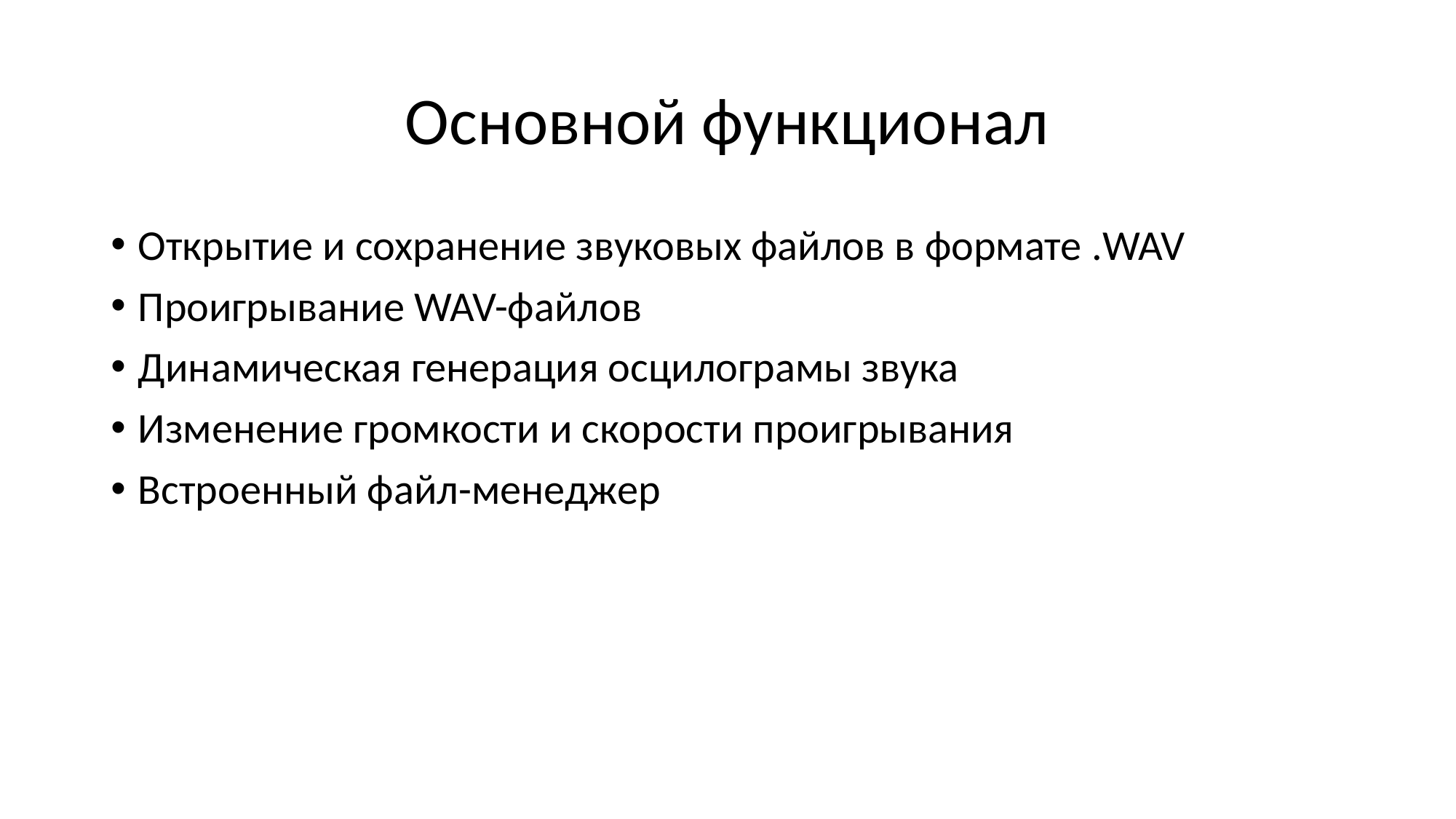

# Основной функционал
Открытие и сохранение звуковых файлов в формате .WAV
Проигрывание WAV-файлов
Динамическая генерация осцилограмы звука
Изменение громкости и скорости проигрывания
Встроенный файл-менеджер